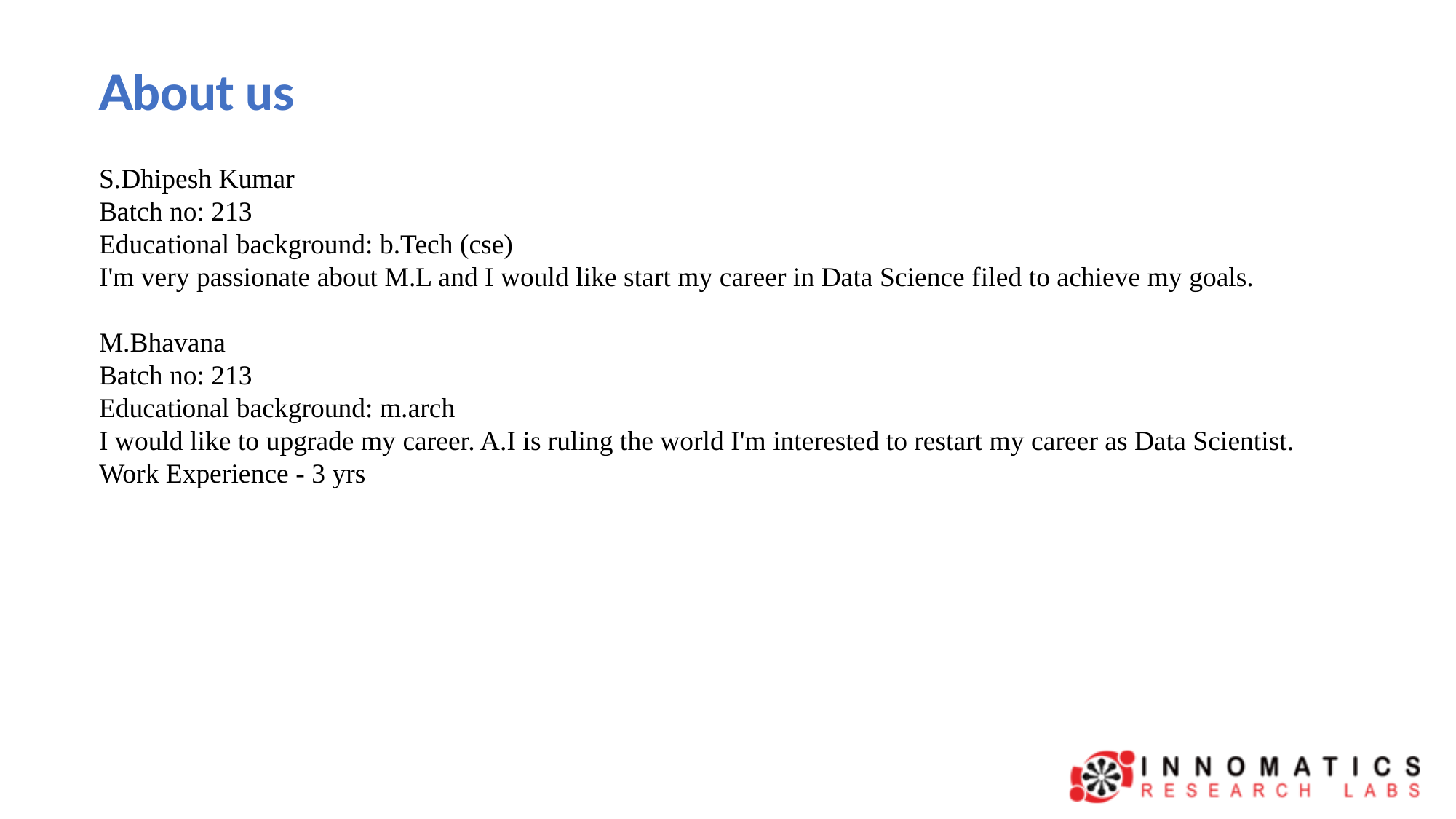

About us
S.Dhipesh Kumar
Batch no: 213
Educational background: b.Tech (cse)
I'm very passionate about M.L and I would like start my career in Data Science filed to achieve my goals.

M.Bhavana
Batch no: 213
Educational background: m.arch
I would like to upgrade my career. A.I is ruling the world I'm interested to restart my career as Data Scientist.
Work Experience - 3 yrs